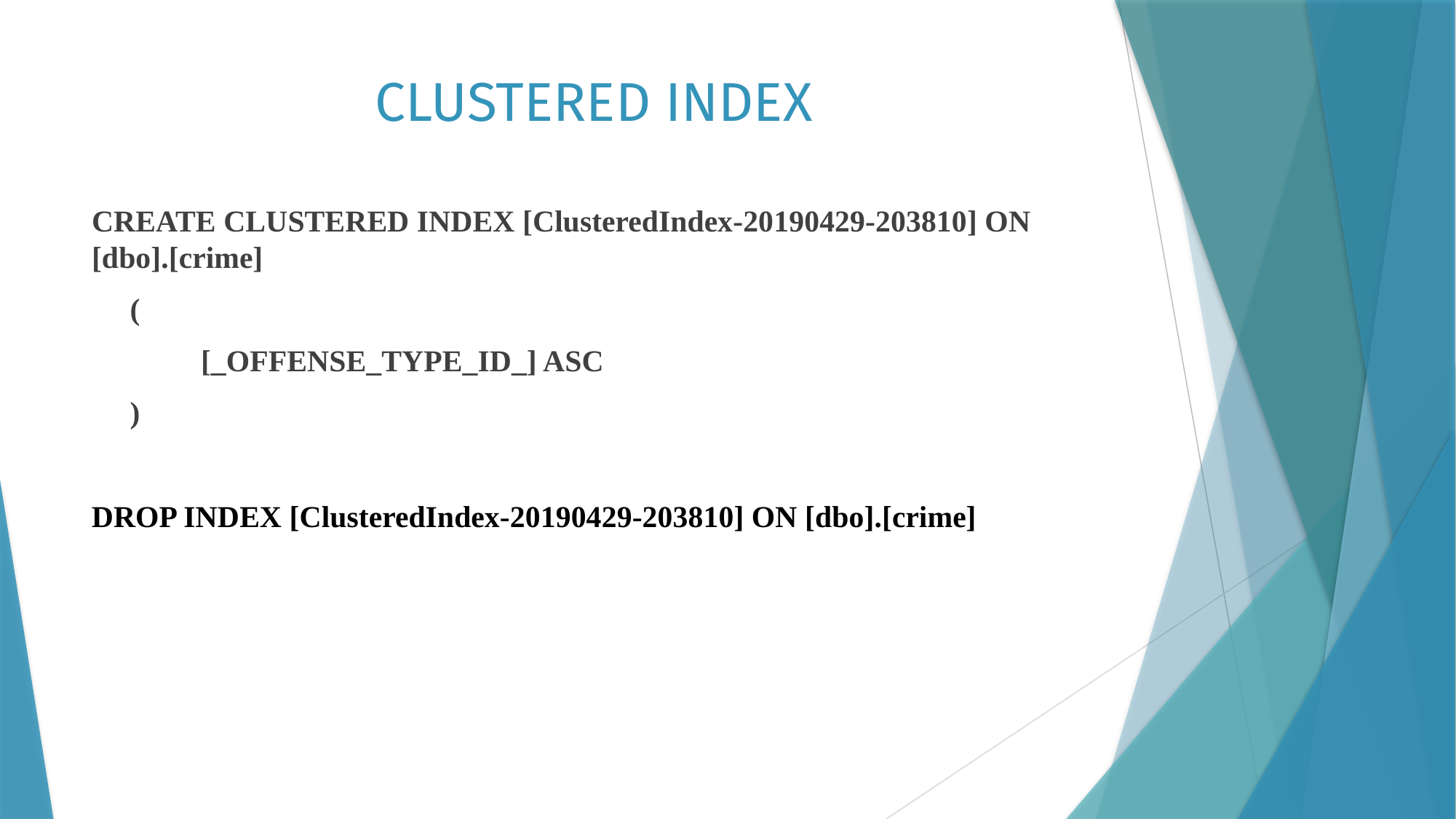

# CLUSTERED INDEX
CREATE CLUSTERED INDEX [ClusteredIndex-20190429-203810] ON [dbo].[crime]
     (
	[_OFFENSE_TYPE_ID_] ASC
     )

DROP INDEX [ClusteredIndex-20190429-203810] ON [dbo].[crime]